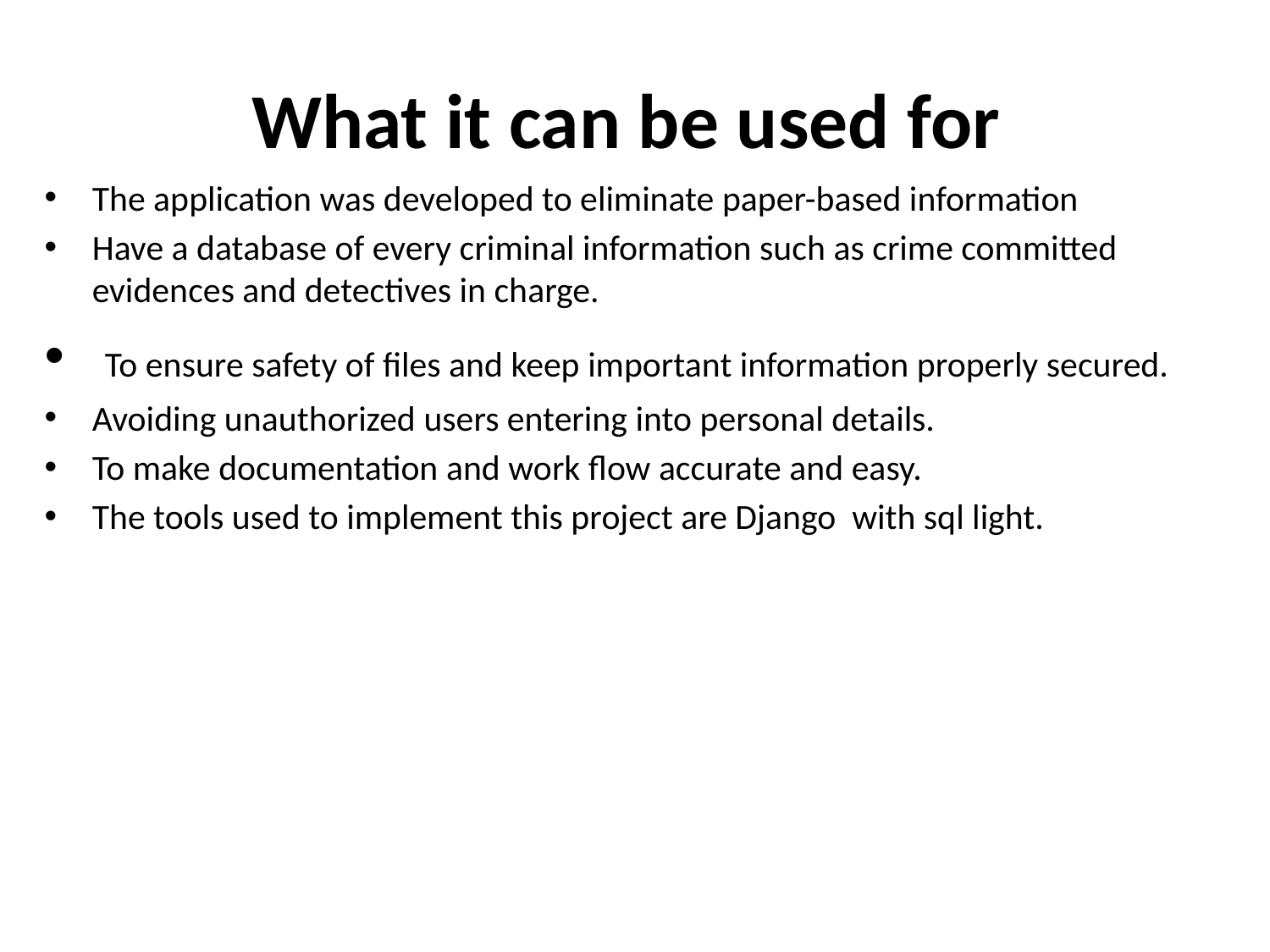

# What it can be used for
The application was developed to eliminate paper-based information
Have a database of every criminal information such as crime committed evidences and detectives in charge.
 To ensure safety of files and keep important information properly secured.
Avoiding unauthorized users entering into personal details.
To make documentation and work flow accurate and easy.
The tools used to implement this project are Django  with sql light.